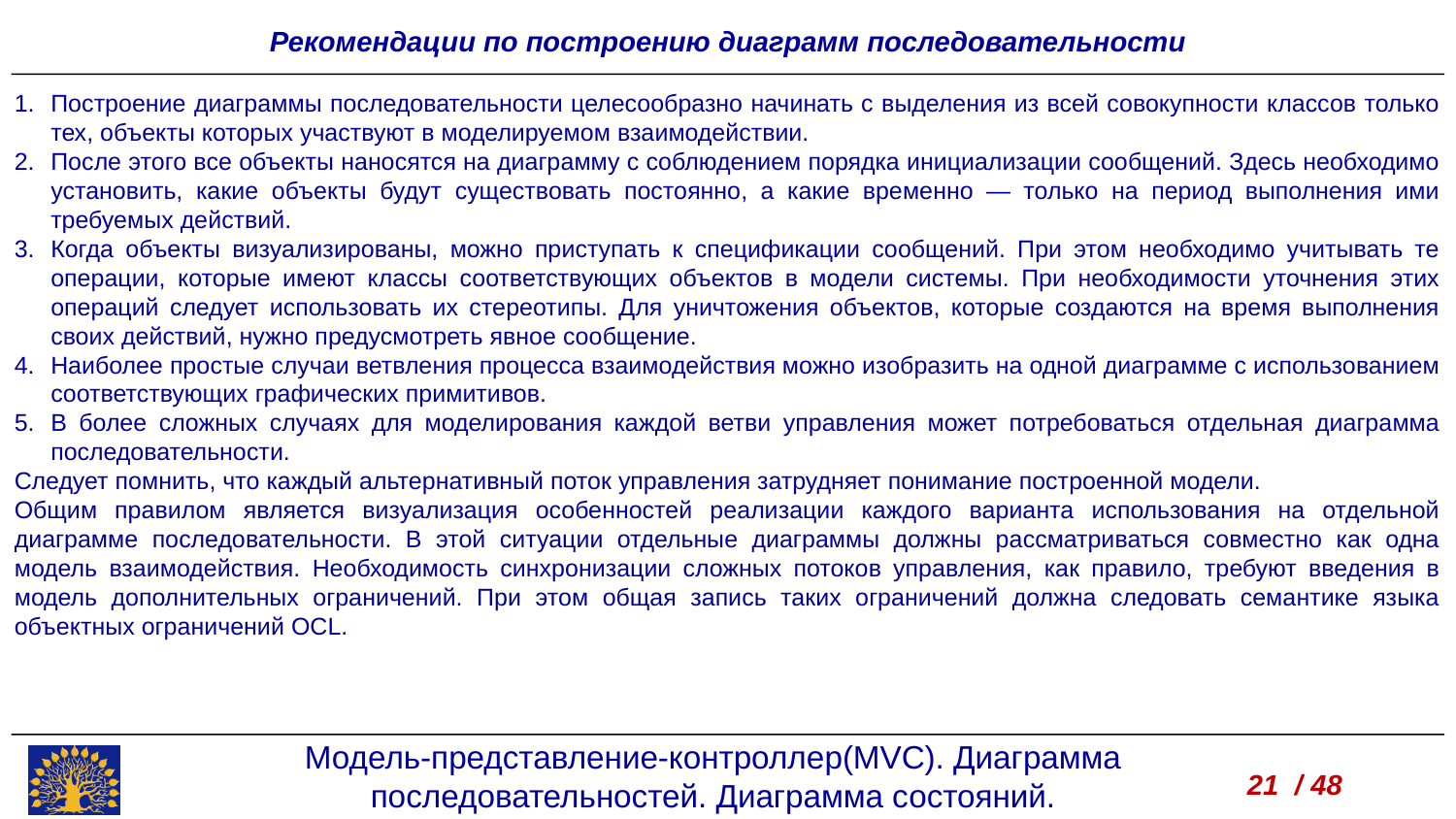

Рекомендации по построению диаграмм последовательности
Построение диаграммы последовательности целесообразно начинать с выделения из всей совокупности классов только тех, объекты которых участвуют в моделируемом взаимодействии.
После этого все объекты наносятся на диаграмму с соблюдением порядка инициализации сообщений. Здесь необходимо установить, какие объекты будут существовать постоянно, а какие временно — только на период выполнения ими требуемых действий.
Когда объекты визуализированы, можно приступать к спецификации сообщений. При этом необходимо учитывать те операции, которые имеют классы соответствующих объектов в модели системы. При необходимости уточнения этих операций следует использовать их стереотипы. Для уничтожения объектов, которые создаются на время выполнения своих действий, нужно предусмотреть явное сообщение.
Наиболее простые случаи ветвления процесса взаимодействия можно изобразить на одной диаграмме с использованием соответствующих графических примитивов.
В более сложных случаях для моделирования каждой ветви управления может потребоваться отдельная диаграмма последовательности.
Следует помнить, что каждый альтернативный поток управления затрудняет понимание построенной модели.
Общим правилом является визуализация особенностей реализации каждого варианта использования на отдельной диаграмме последовательности. В этой ситуации отдельные диаграммы должны рассматриваться совместно как одна модель взаимодействия. Необходимость синхронизации сложных потоков управления, как правило, требуют введения в модель дополнительных ограничений. При этом общая запись таких ограничений должна следовать семантике языка объектных ограничений OCL.